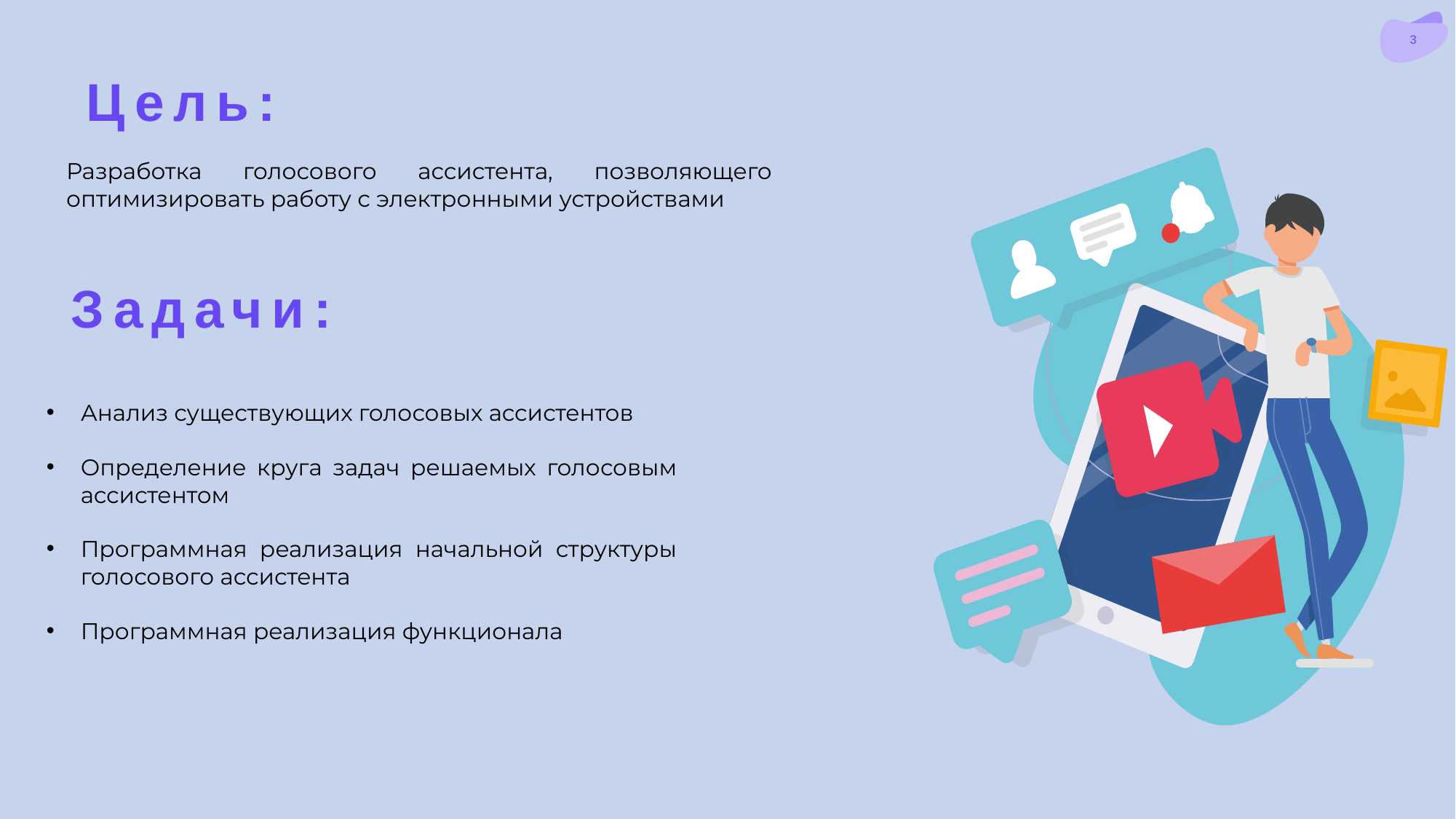

Цель:

Разработка голосового ассистента, позволяющего оптимизировать работу с электронными устройствами

Задачи:

Анализ существующих голосовых ассистентов

Определение круга задач решаемых голосовым ассистентом

Программная реализация начальной структуры голосового ассистента

Программная реализация функционала